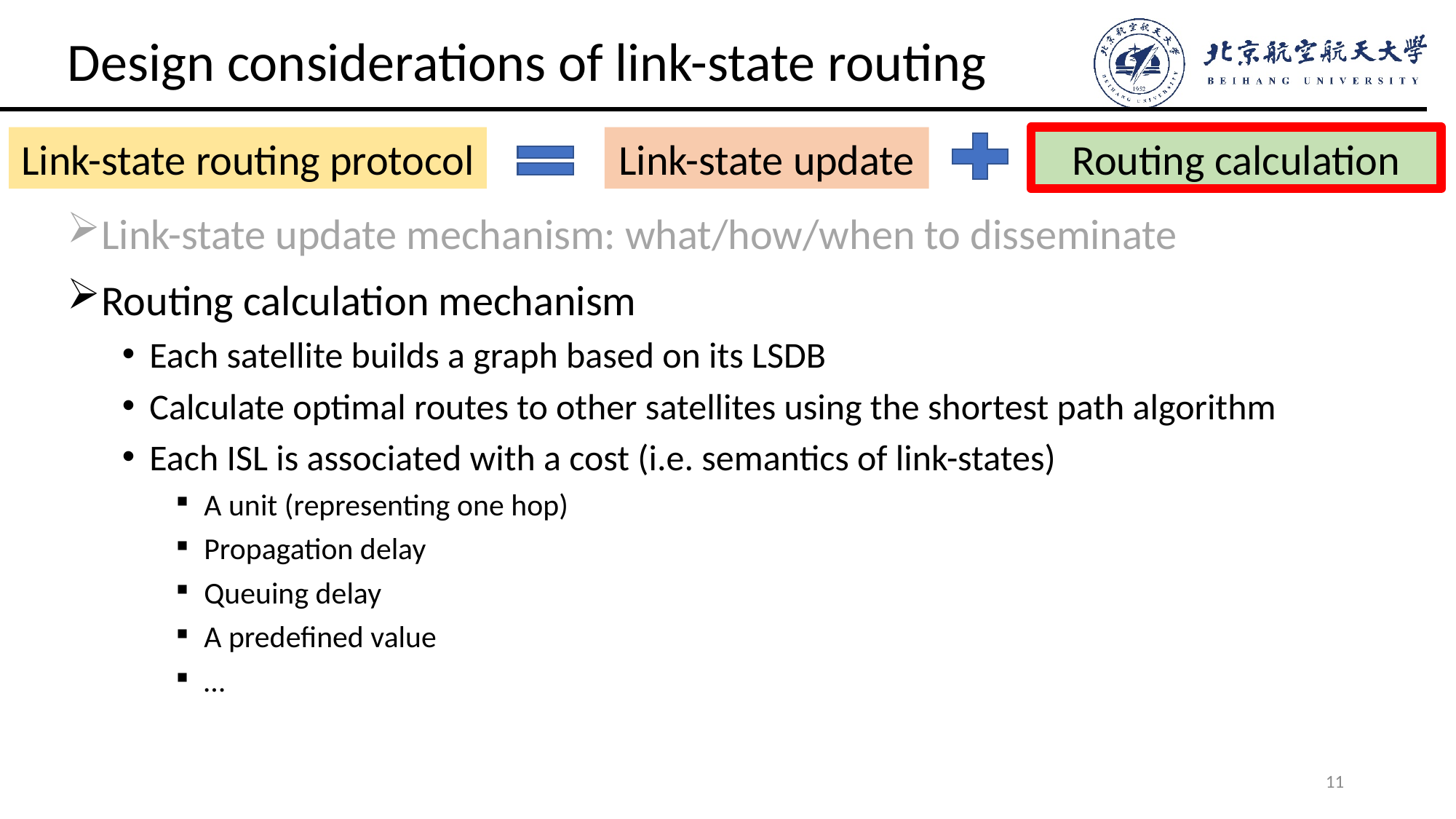

# Design considerations of link-state routing

Link-state routing protocol
Link-state update
Routing calculation

Link-state update mechanism: what/how/when to disseminate
Routing calculation mechanism
Each satellite builds a graph based on its LSDB
Calculate optimal routes to other satellites using the shortest path algorithm
Each ISL is associated with a cost (i.e. semantics of link-states)
A unit (representing one hop)
Propagation delay
Queuing delay
A predefined value
…
11